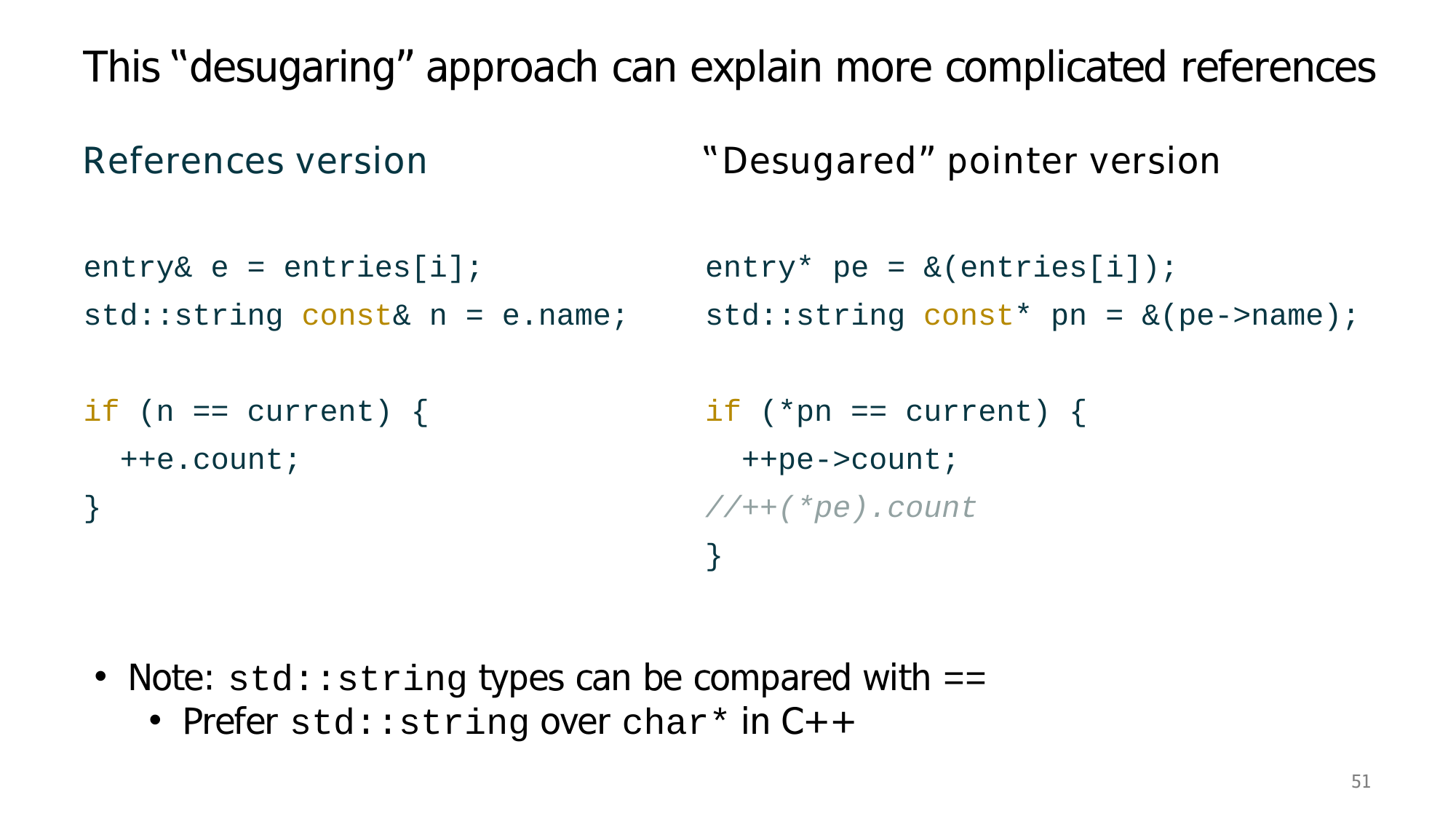

# This “desugaring” approach can explain more complicated references
References version

entry& e = entries[i];
std::string const& n = e.name;

if (n == current) {
  ++e.count;
}
“Desugared” pointer version

entry* pe = &(entries[i]);
std::string const* pn = &(pe‑>name);

if (*pn == current) {
  ++pe‑>count;
//++(*pe).count
}
Note: std::string types can be compared with ==
Prefer std::string over char* in C++

51